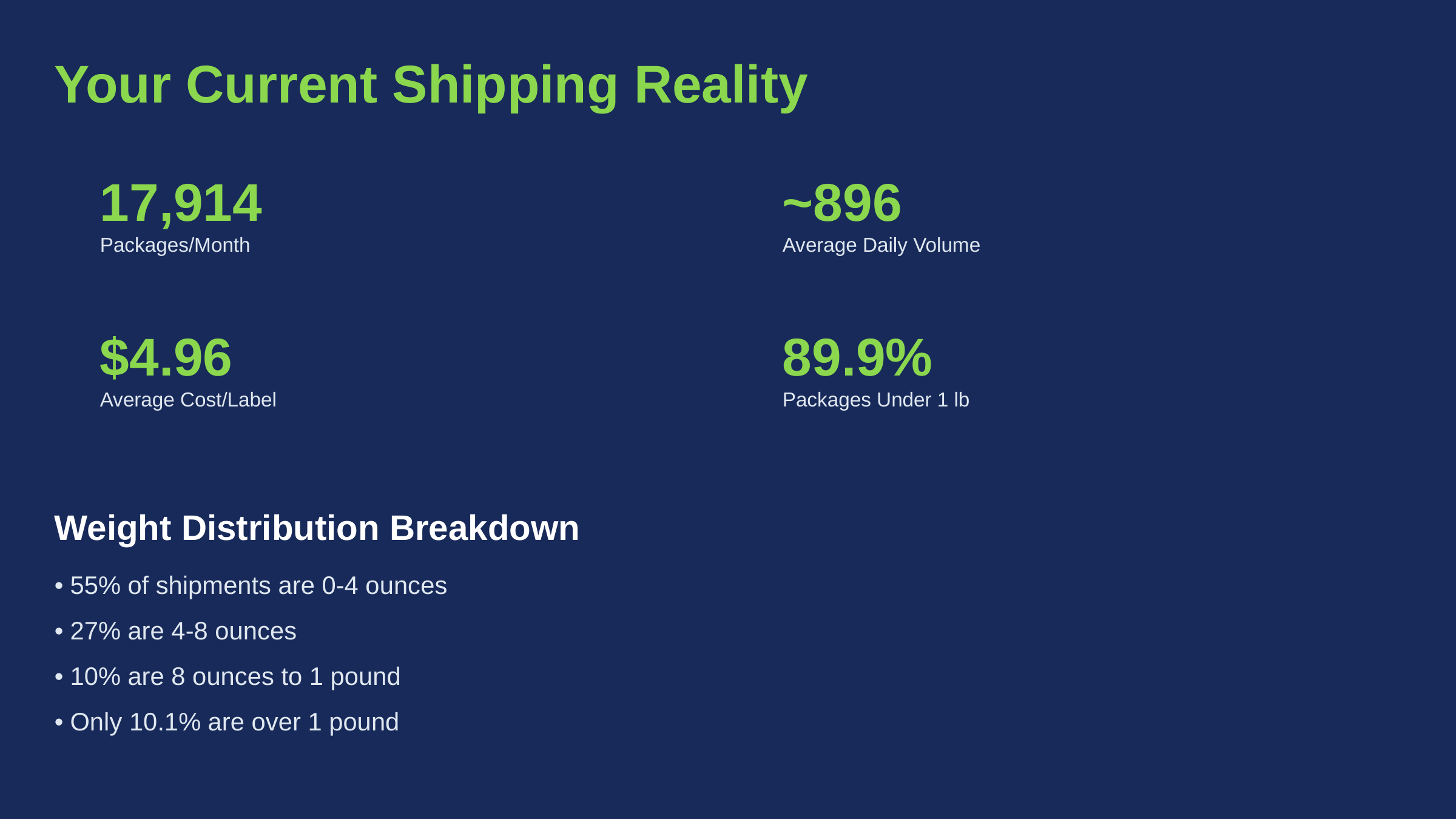

Your Current Shipping Reality
17,914
~896
Packages/Month
Average Daily Volume
$4.96
89.9%
Average Cost/Label
Packages Under 1 lb
Weight Distribution Breakdown
• 55% of shipments are 0-4 ounces
• 27% are 4-8 ounces
• 10% are 8 ounces to 1 pound
• Only 10.1% are over 1 pound